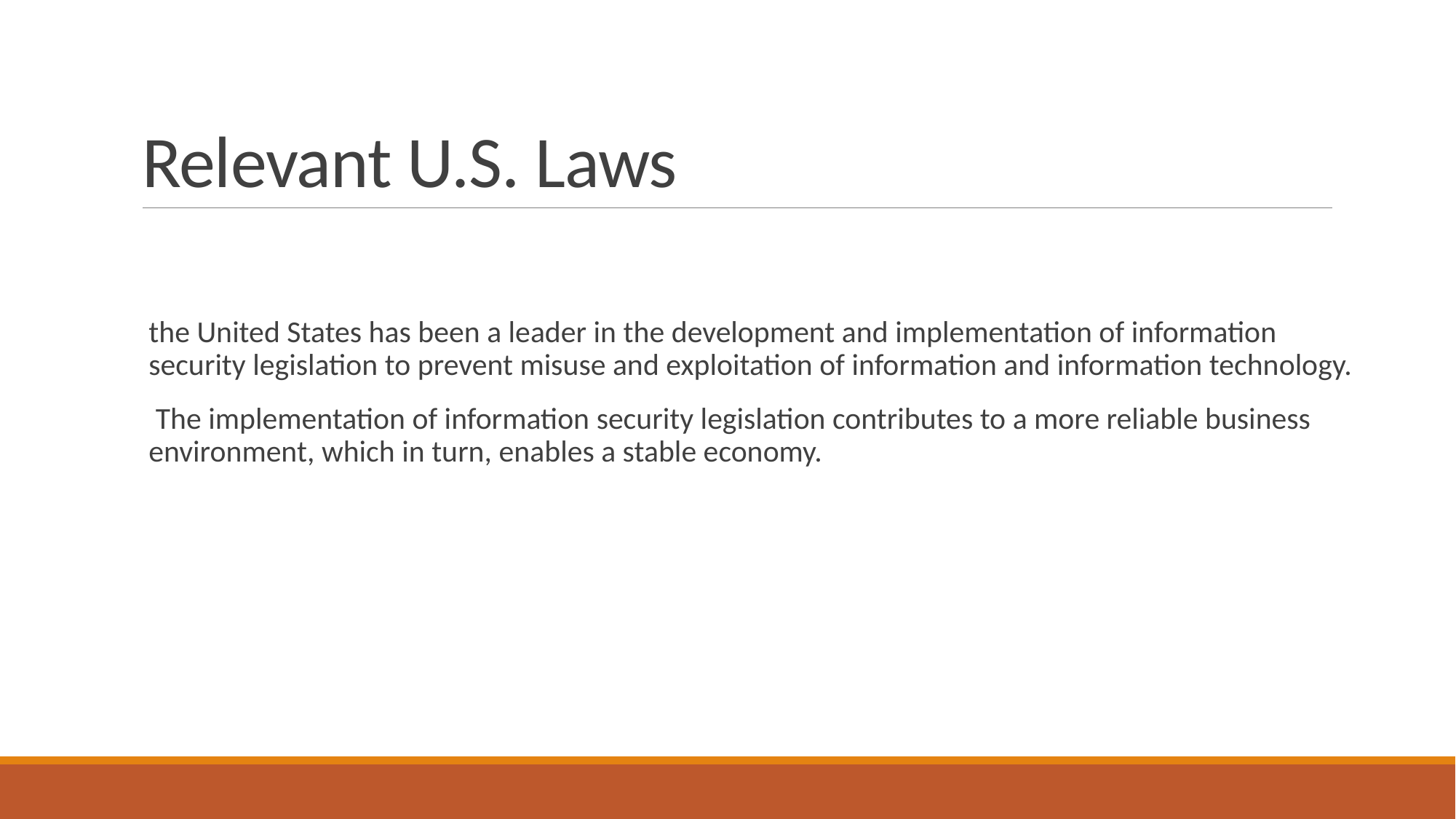

# Relevant U.S. Laws
the United States has been a leader in the development and implementation of information security legislation to prevent misuse and exploitation of information and information technology.
 The implementation of information security legislation contributes to a more reliable business environment, which in turn, enables a stable economy.